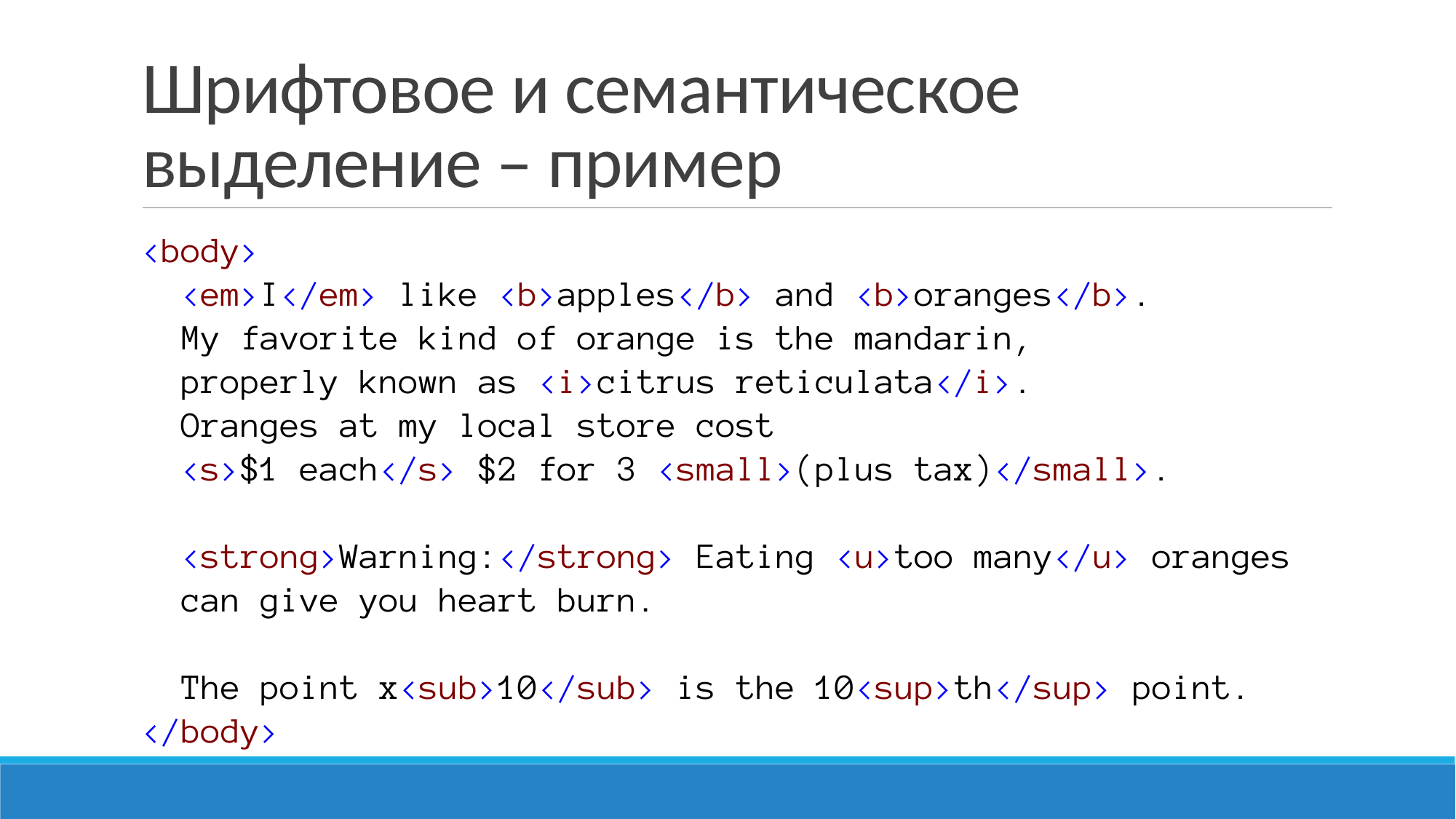

# Шрифтовое и семантическое выделение – пример
<body>
  <em>I</em> like <b>apples</b> and <b>oranges</b>.
  My favorite kind of orange is the mandarin,
  properly known as <i>citrus reticulata</i>.
  Oranges at my local store cost
  <s>$1 each</s> $2 for 3 <small>(plus tax)</small>.

  <strong>Warning:</strong> Eating <u>too many</u> oranges
  can give you heart burn.

  The point x<sub>10</sub> is the 10<sup>th</sup> point.
</body>